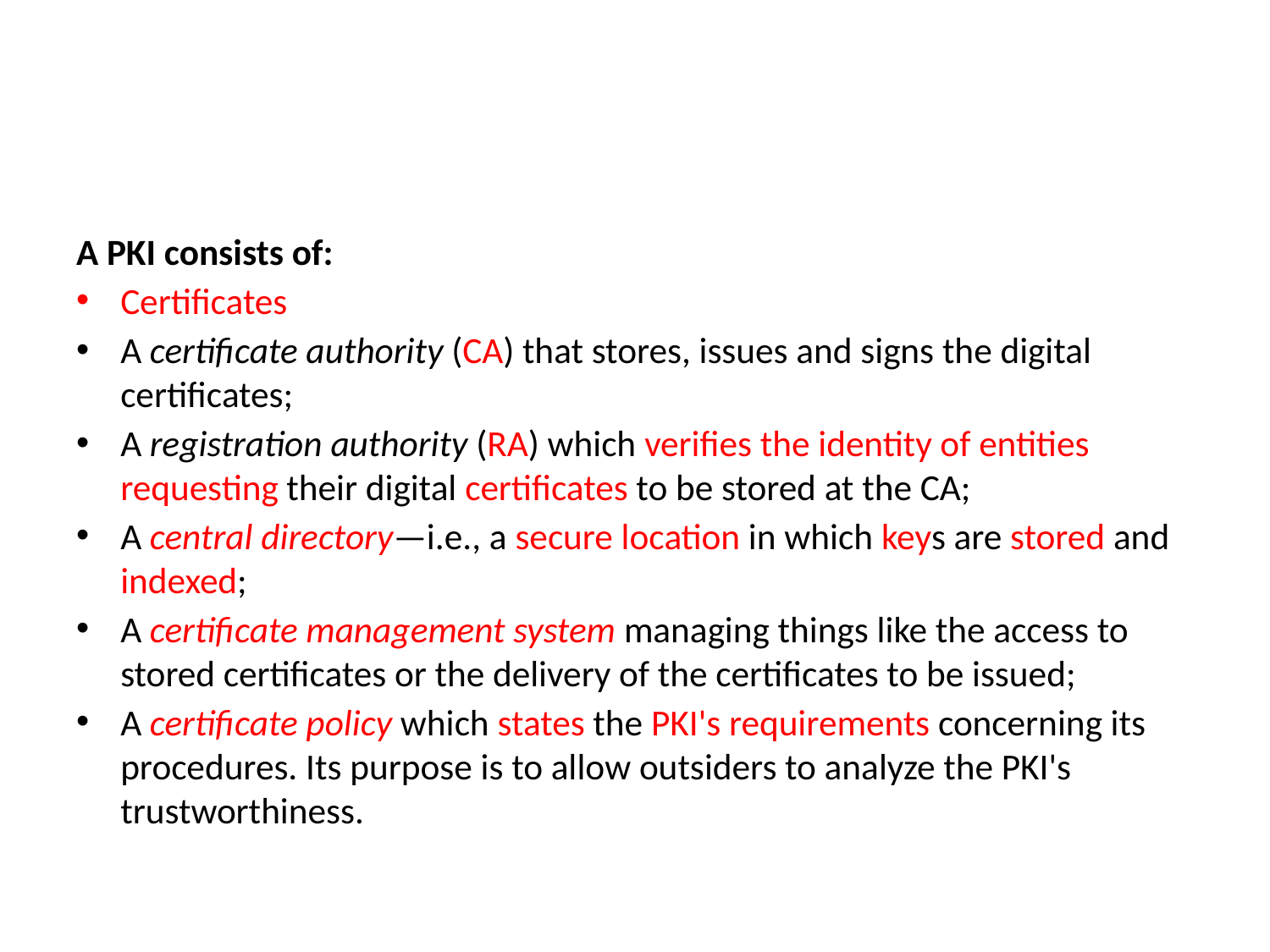

#
A PKI consists of:
Certificates
A certificate authority (CA) that stores, issues and signs the digital certificates;
A registration authority (RA) which verifies the identity of entities requesting their digital certificates to be stored at the CA;
A central directory—i.e., a secure location in which keys are stored and indexed;
A certificate management system managing things like the access to stored certificates or the delivery of the certificates to be issued;
A certificate policy which states the PKI's requirements concerning its procedures. Its purpose is to allow outsiders to analyze the PKI's trustworthiness.